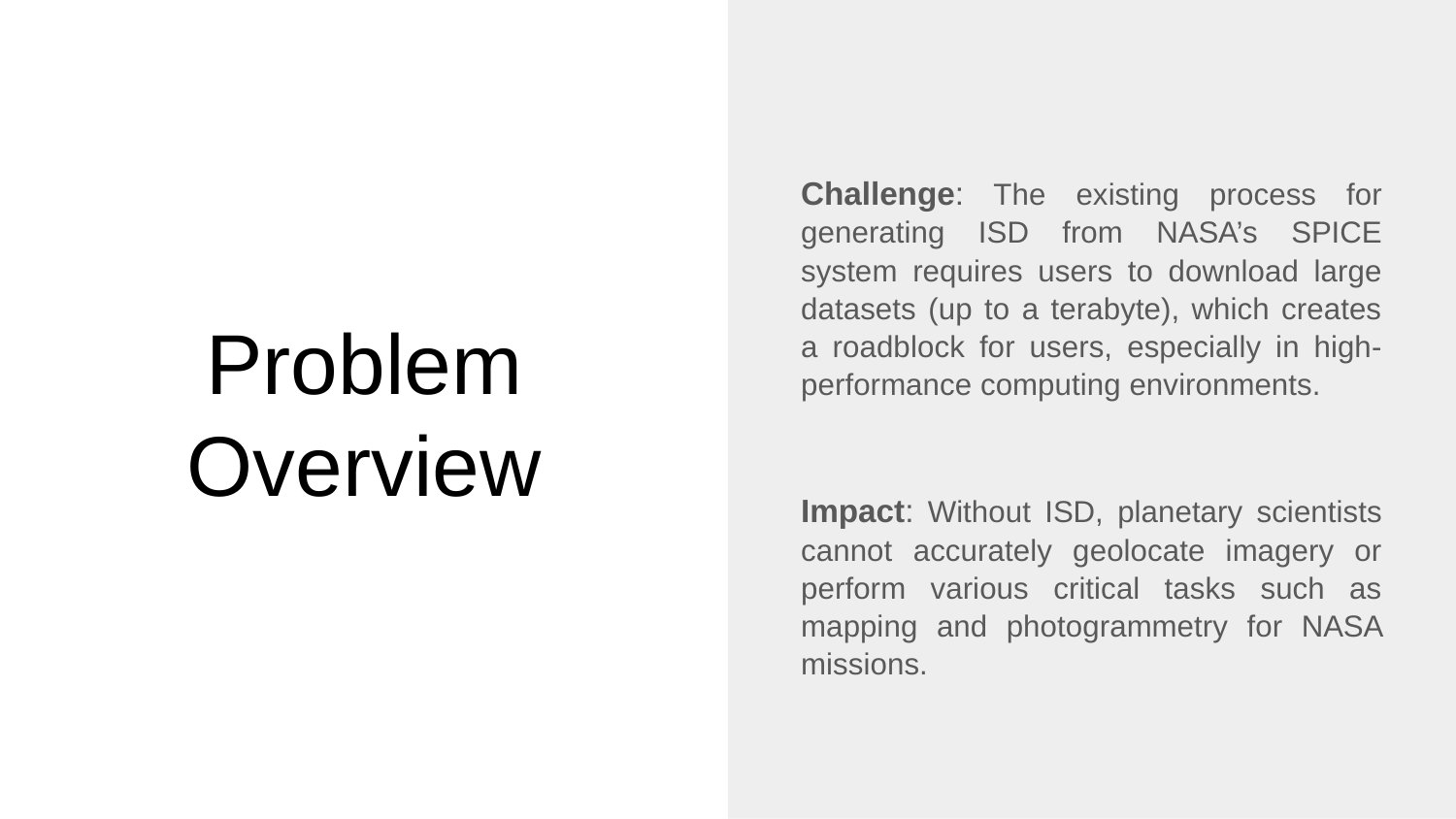

Challenge: The existing process for generating ISD from NASA’s SPICE system requires users to download large datasets (up to a terabyte), which creates a roadblock for users, especially in high- performance computing environments.

Impact: Without ISD, planetary scientists cannot accurately geolocate imagery or perform various critical tasks such as mapping and photogrammetry for NASA missions.

# Problem Overview